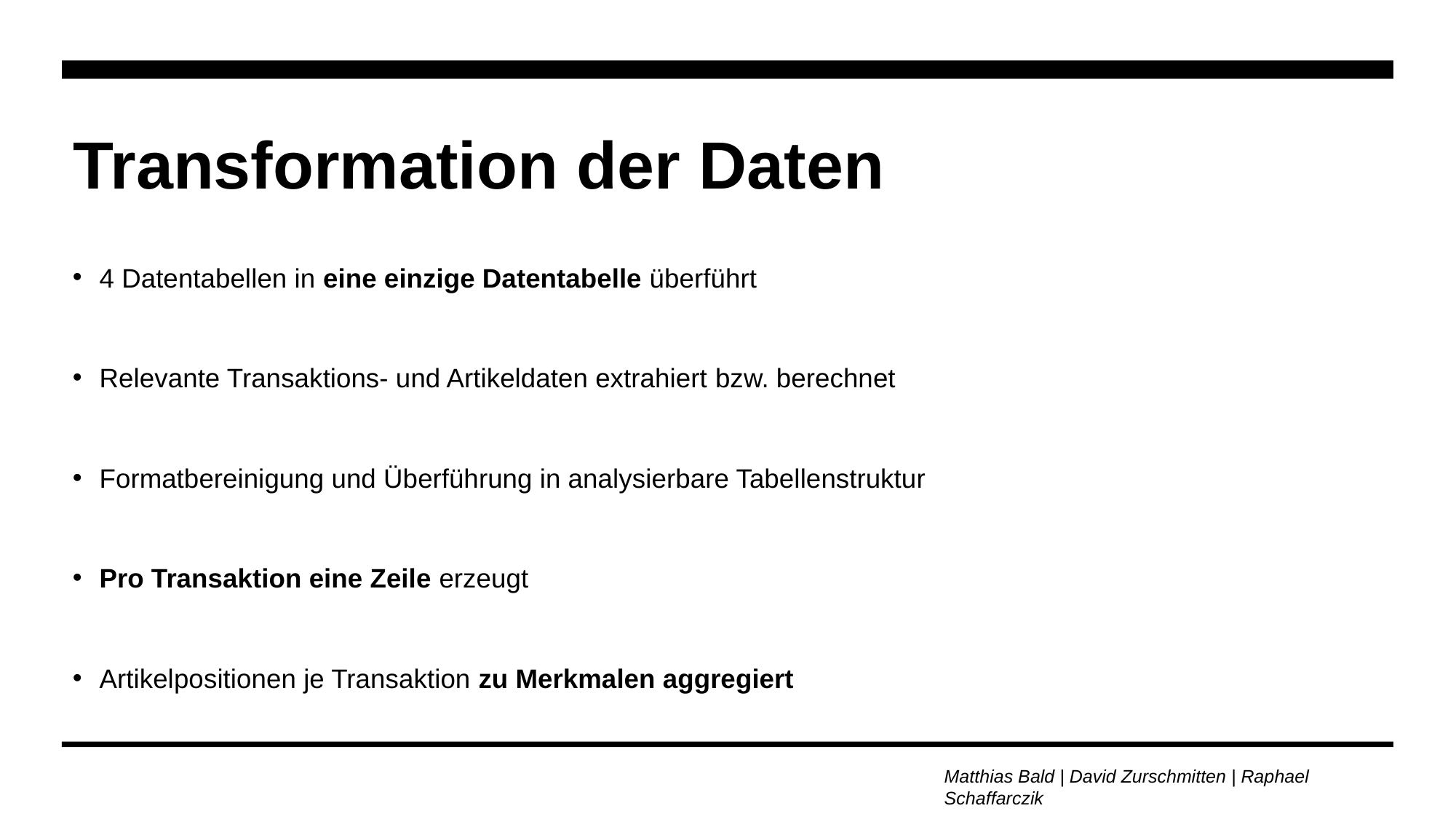

# Transformation der Daten
4 Datentabellen in eine einzige Datentabelle überführt

Relevante Transaktions- und Artikeldaten extrahiert bzw. berechnet

Formatbereinigung und Überführung in analysierbare Tabellenstruktur

Pro Transaktion eine Zeile erzeugt

Artikelpositionen je Transaktion zu Merkmalen aggregiert